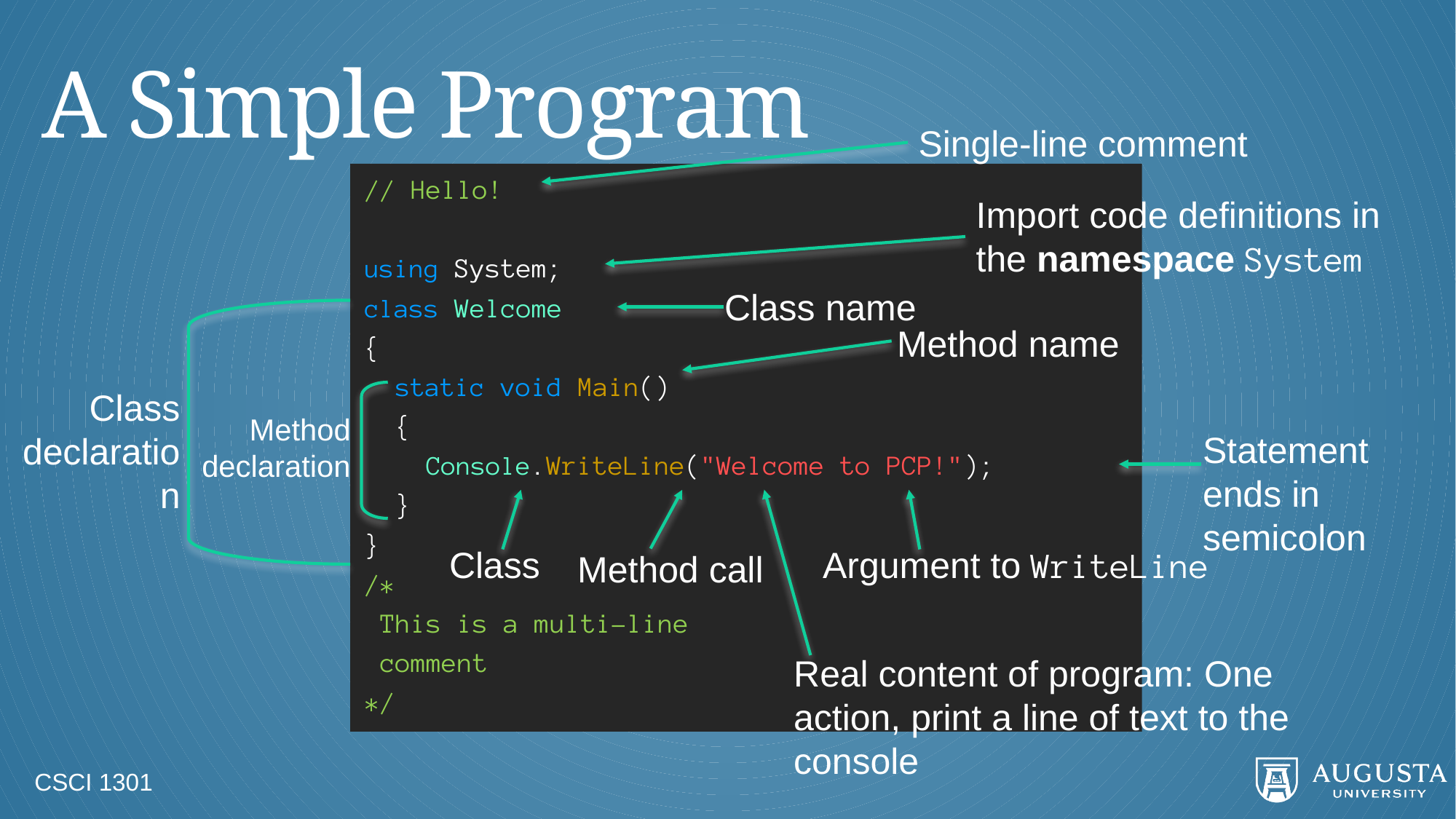

# A Simple Program
Single-line comment
// Hello!

using System;
class Welcome
{
  static void Main()
  {
    Console.WriteLine("Welcome to PCP!");
  }
}
/*
 This is a multi-line
 comment
*/
Import code definitions in the namespace System
Class name

Method name
Class declaration

Method declaration
Statement ends in semicolon
Class
Argument to WriteLine
Method call
Real content of program: One action, print a line of text to the console
CSCI 1301